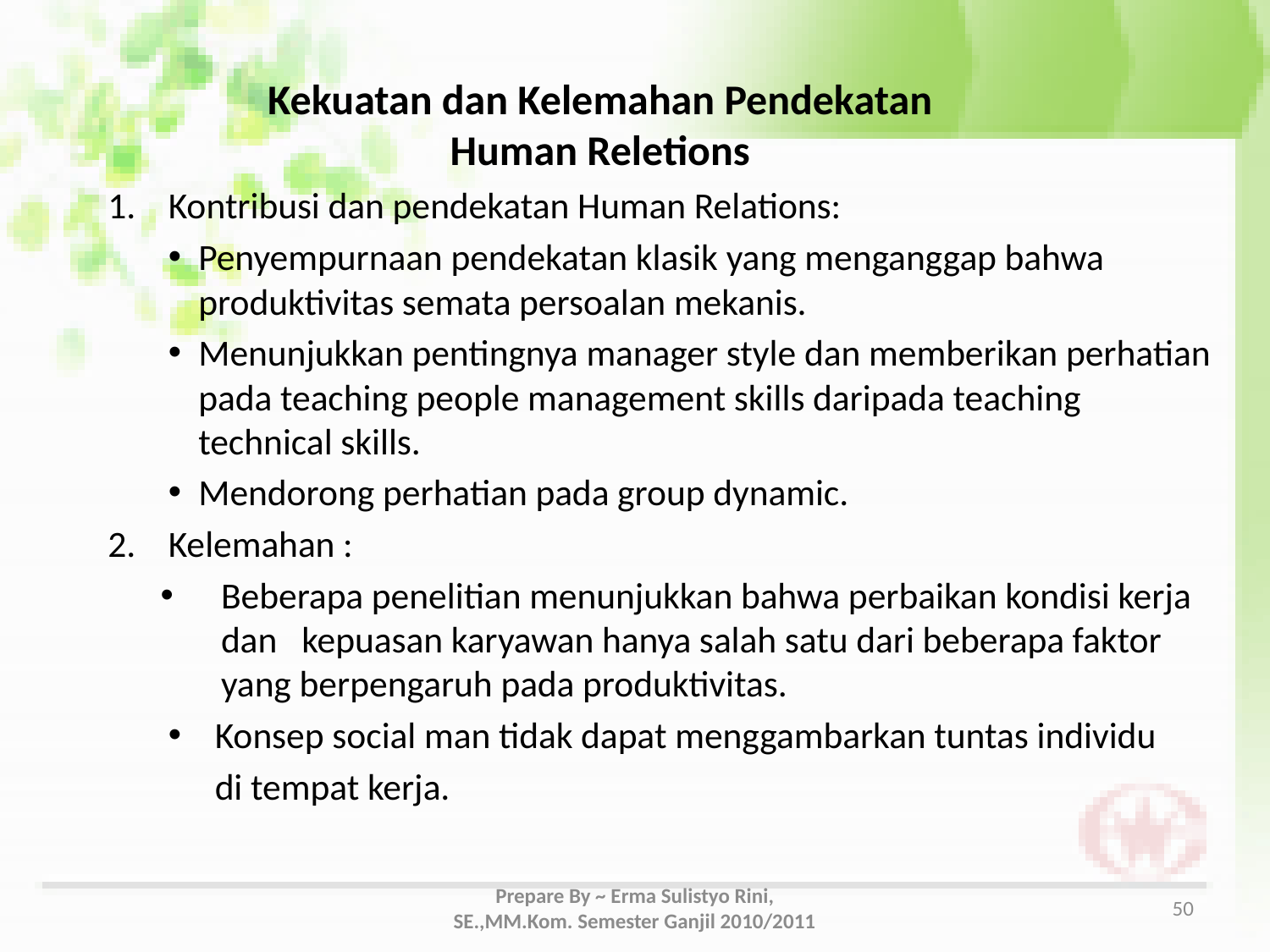

Kekuatan dan Kelemahan Pendekatan
Human Reletions
Kontribusi dan pendekatan Human Relations:
Penyempurnaan pendekatan klasik yang menganggap bahwa produktivitas semata persoalan mekanis.
Menunjukkan pentingnya manager style dan memberikan perhatian pada teaching people management skills daripada teaching technical skills.
Mendorong perhatian pada group dynamic.
Kelemahan :
Beberapa penelitian menunjukkan bahwa perbaikan kondisi kerja dan   kepuasan karyawan hanya salah satu dari beberapa faktor yang berpengaruh pada produktivitas.
  Konsep social man tidak dapat menggambarkan tuntas individu
	  di tempat kerja.
Prepare By ~ Erma Sulistyo Rini, SE.,MM.Kom. Semester Ganjil 2010/2011
50